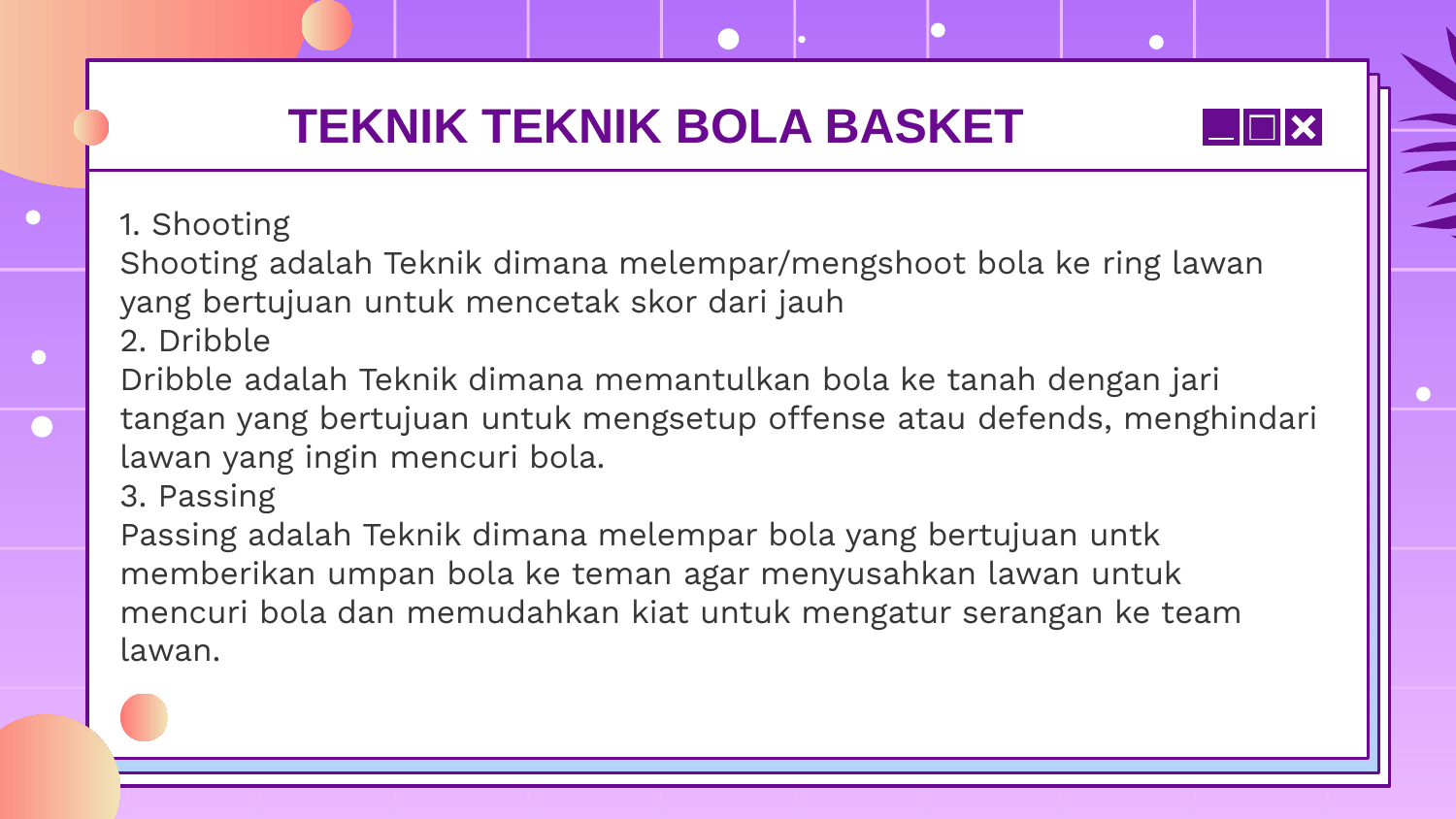

# TEKNIK TEKNIK BOLA BASKET
1. Shooting
Shooting adalah Teknik dimana melempar/mengshoot bola ke ring lawan yang bertujuan untuk mencetak skor dari jauh
2. Dribble
Dribble adalah Teknik dimana memantulkan bola ke tanah dengan jari tangan yang bertujuan untuk mengsetup offense atau defends, menghindari lawan yang ingin mencuri bola.
3. Passing
Passing adalah Teknik dimana melempar bola yang bertujuan untk memberikan umpan bola ke teman agar menyusahkan lawan untuk mencuri bola dan memudahkan kiat untuk mengatur serangan ke team lawan.